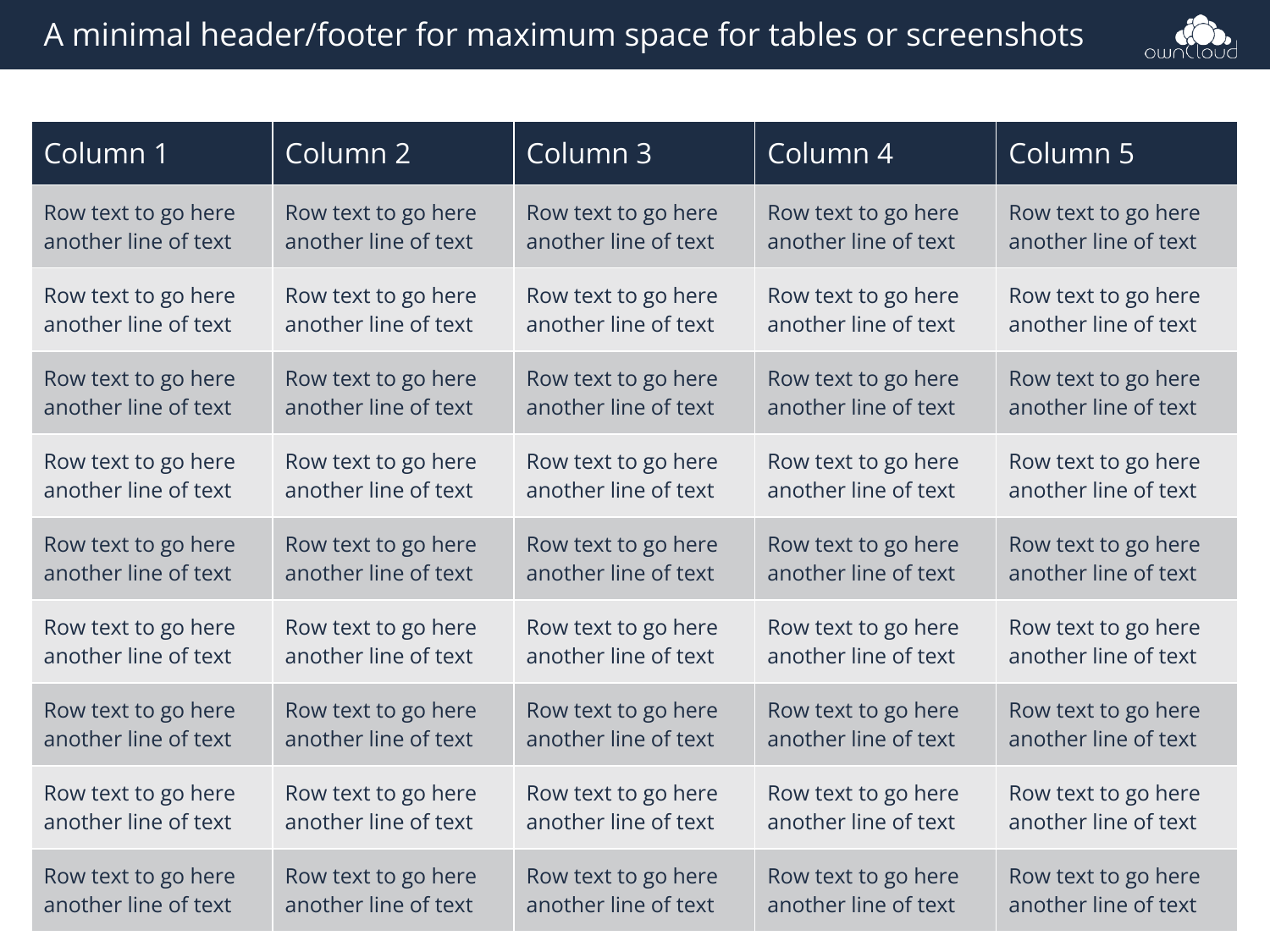

# A minimal header/footer for maximum space for tables or screenshots
| Column 1 | Column 2 | Column 3 | Column 4 | Column 5 |
| --- | --- | --- | --- | --- |
| Row text to go here another line of text | Row text to go here another line of text | Row text to go here another line of text | Row text to go here another line of text | Row text to go here another line of text |
| Row text to go here another line of text | Row text to go here another line of text | Row text to go here another line of text | Row text to go here another line of text | Row text to go here another line of text |
| Row text to go here another line of text | Row text to go here another line of text | Row text to go here another line of text | Row text to go here another line of text | Row text to go here another line of text |
| Row text to go here another line of text | Row text to go here another line of text | Row text to go here another line of text | Row text to go here another line of text | Row text to go here another line of text |
| Row text to go here another line of text | Row text to go here another line of text | Row text to go here another line of text | Row text to go here another line of text | Row text to go here another line of text |
| Row text to go here another line of text | Row text to go here another line of text | Row text to go here another line of text | Row text to go here another line of text | Row text to go here another line of text |
| Row text to go here another line of text | Row text to go here another line of text | Row text to go here another line of text | Row text to go here another line of text | Row text to go here another line of text |
| Row text to go here another line of text | Row text to go here another line of text | Row text to go here another line of text | Row text to go here another line of text | Row text to go here another line of text |
| Row text to go here another line of text | Row text to go here another line of text | Row text to go here another line of text | Row text to go here another line of text | Row text to go here another line of text |
owncloud.org
6